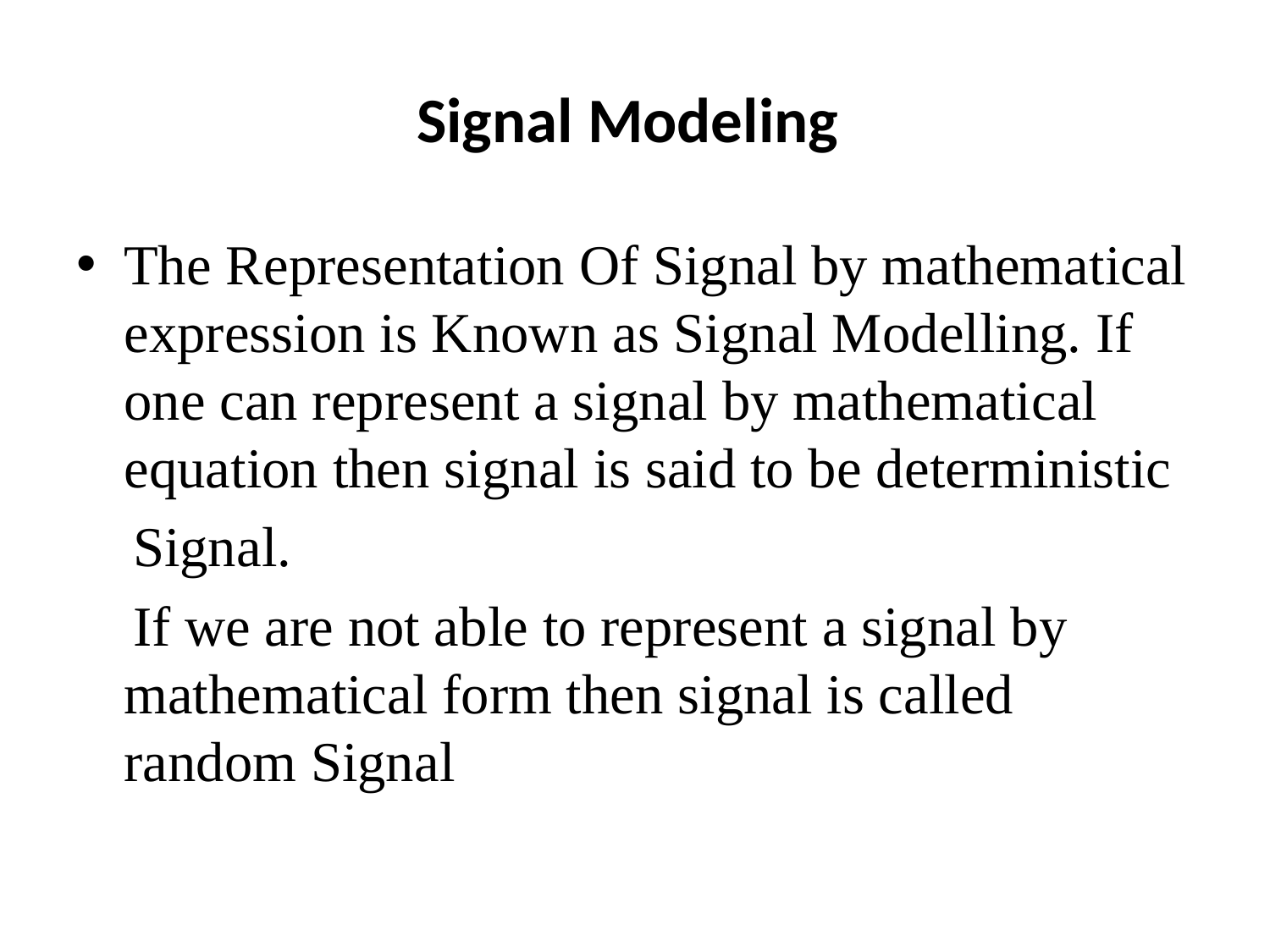

# Signal Modeling
The Representation Of Signal by mathematical expression is Known as Signal Modelling. If one can represent a signal by mathematical equation then signal is said to be deterministic
    Signal.
    If we are not able to represent a signal by mathematical form then signal is called random Signal